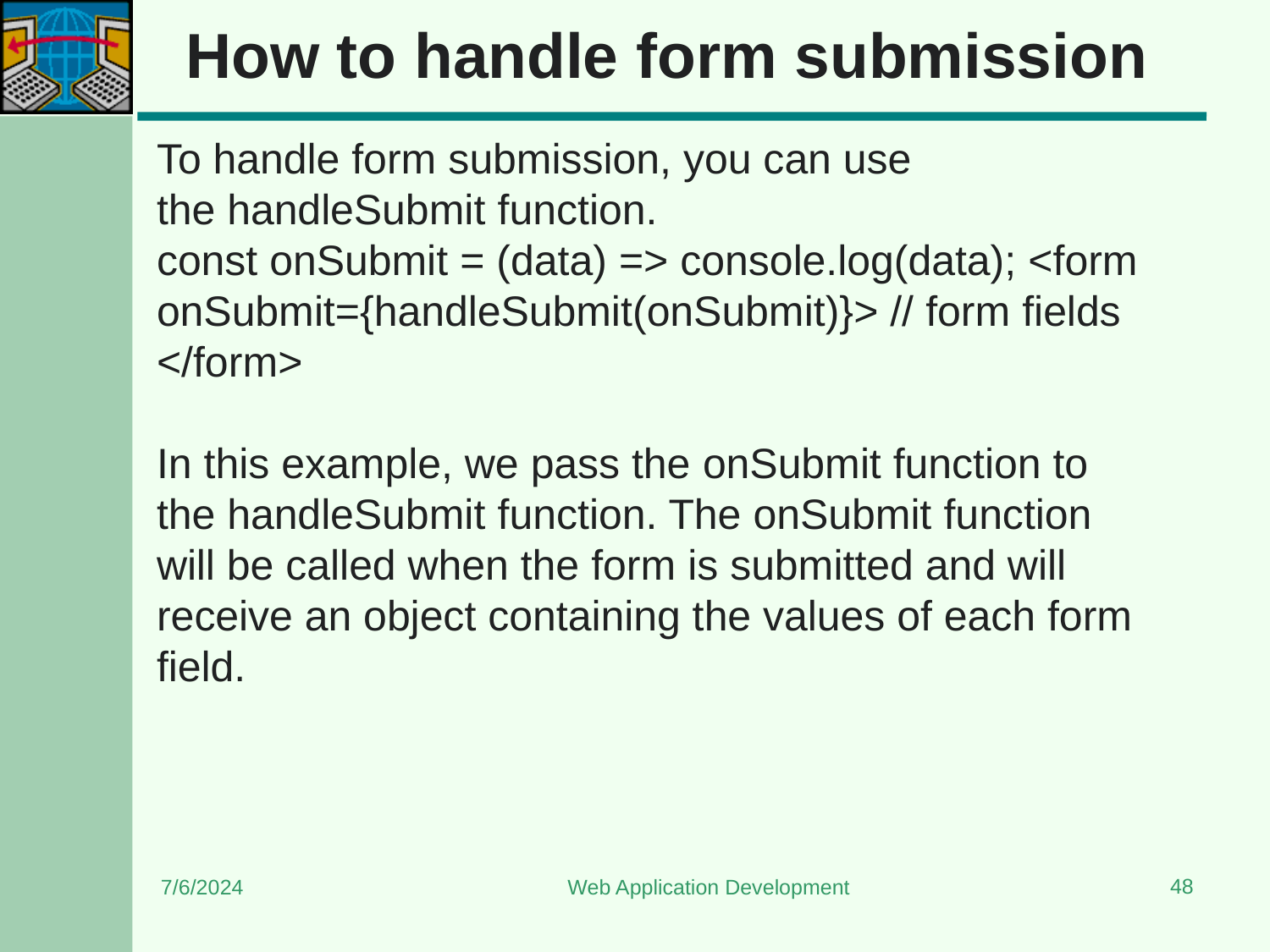

# How to handle form submission
To handle form submission, you can use the handleSubmit function.
const onSubmit = (data) => console.log(data); <form onSubmit={handleSubmit(onSubmit)}> // form fields </form>

In this example, we pass the onSubmit function to the handleSubmit function. The onSubmit function will be called when the form is submitted and will receive an object containing the values of each form field.
48
7/6/2024
Web Application Development